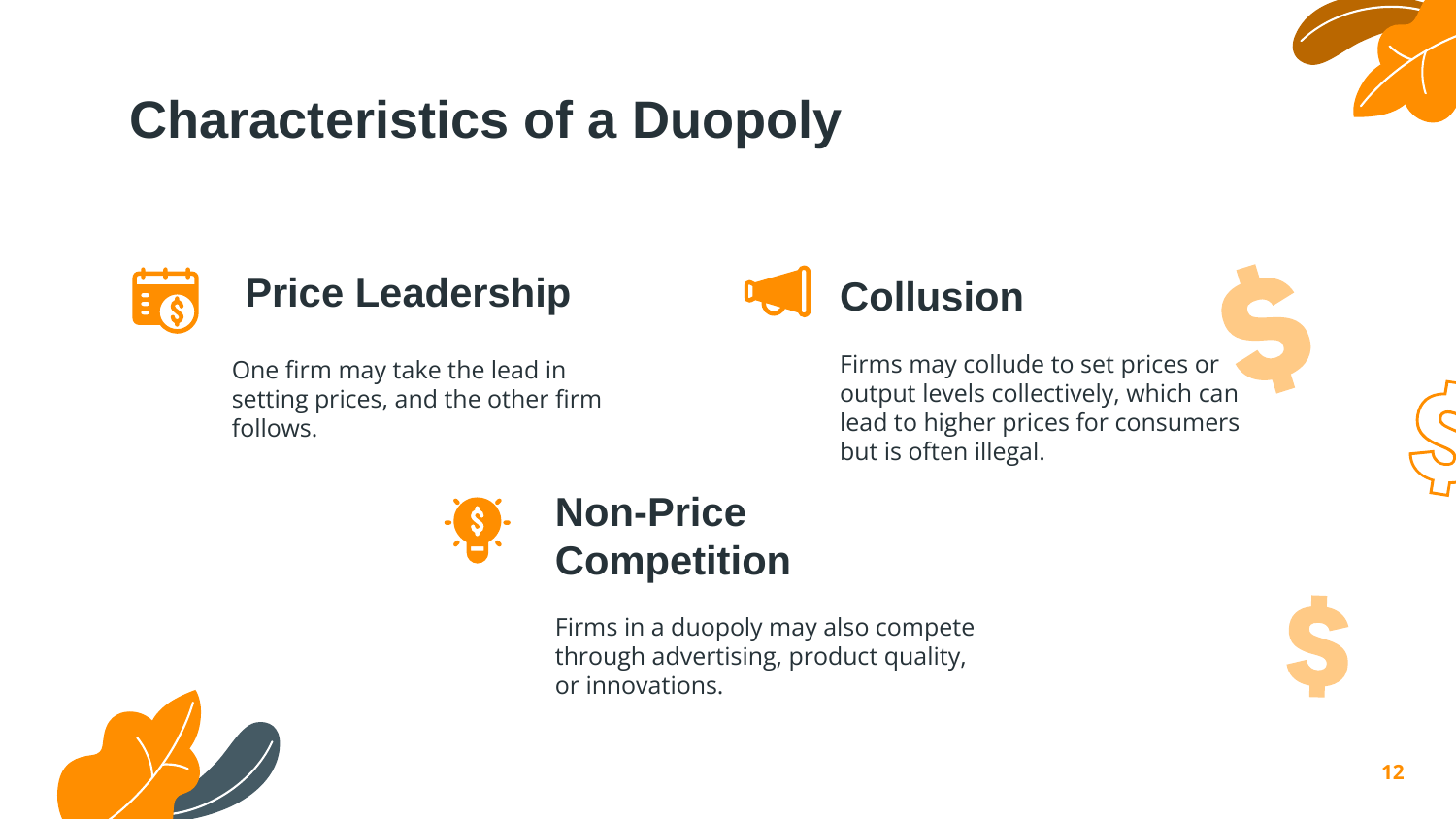

Characteristics of a Duopoly

# Price Leadership
Collusion
Firms may collude to set prices or output levels collectively, which can lead to higher prices for consumers but is often illegal.
One firm may take the lead in setting prices, and the other firm follows.

Non-Price Competition

Firms in a duopoly may also compete through advertising, product quality, or innovations.
12